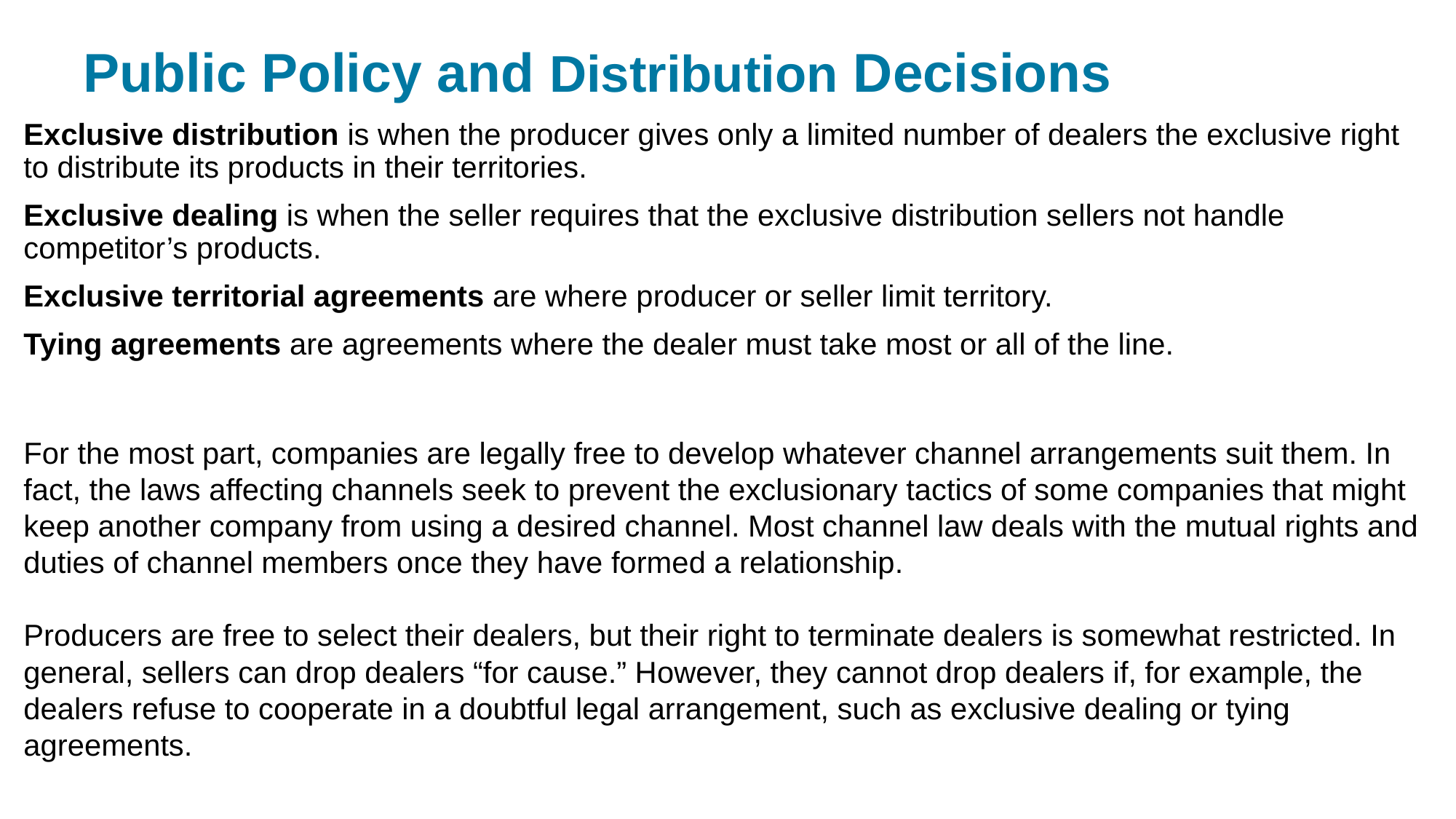

# Public Policy and Distribution Decisions
Exclusive distribution is when the producer gives only a limited number of dealers the exclusive right to distribute its products in their territories.
Exclusive dealing is when the seller requires that the exclusive distribution sellers not handle competitor’s products.
Exclusive territorial agreements are where producer or seller limit territory.
Tying agreements are agreements where the dealer must take most or all of the line.

For the most part, companies are legally free to develop whatever channel arrangements suit them. In fact, the laws affecting channels seek to prevent the exclusionary tactics of some companies that might keep another company from using a desired channel. Most channel law deals with the mutual rights and duties of channel members once they have formed a relationship.

Producers are free to select their dealers, but their right to terminate dealers is somewhat restricted. In general, sellers can drop dealers “for cause.” However, they cannot drop dealers if, for example, the dealers refuse to cooperate in a doubtful legal arrangement, such as exclusive dealing or tying agreements.